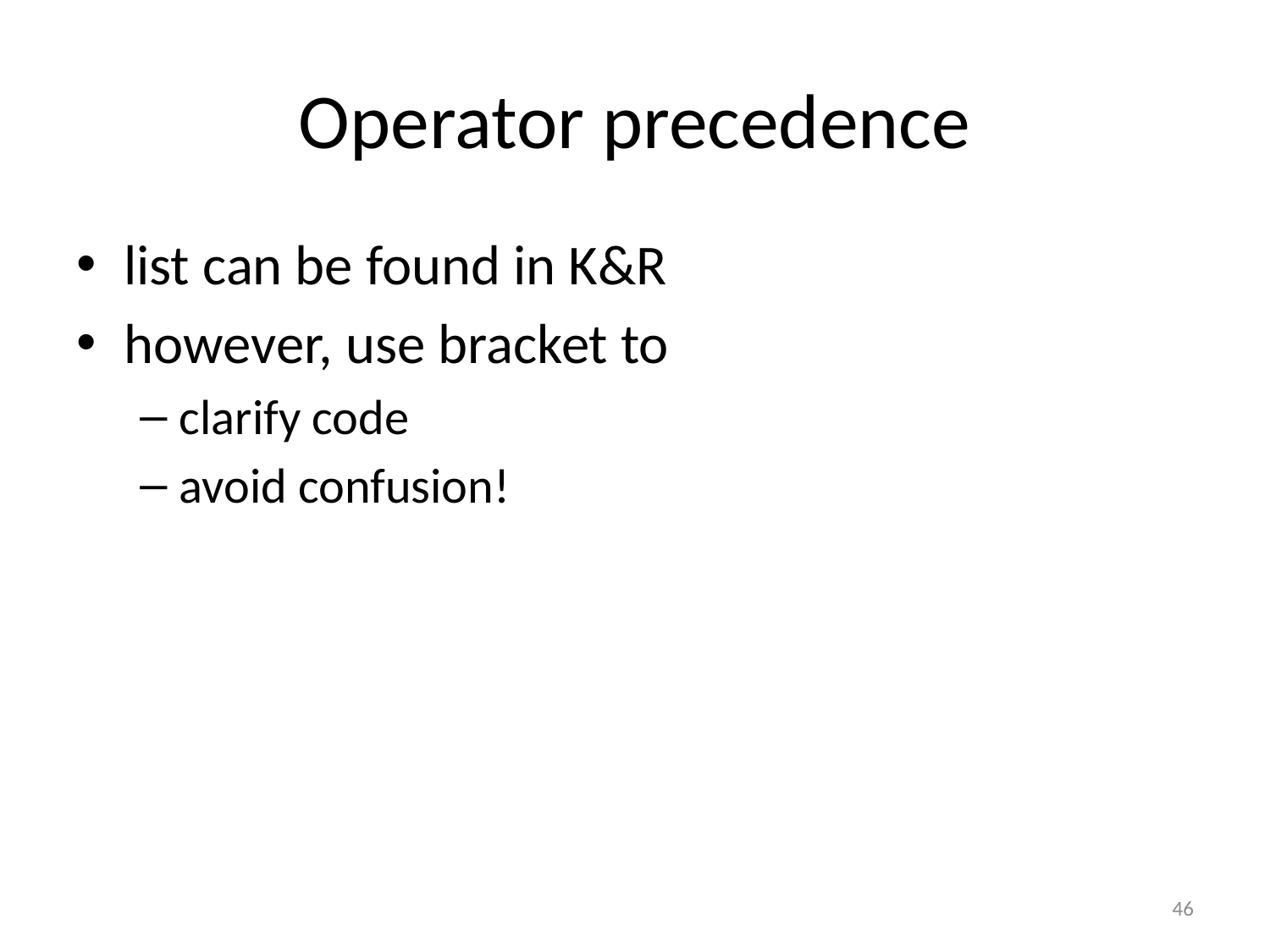

# Operator precedence
list can be found in K&R
however, use bracket to
clarify code
avoid confusion!
46